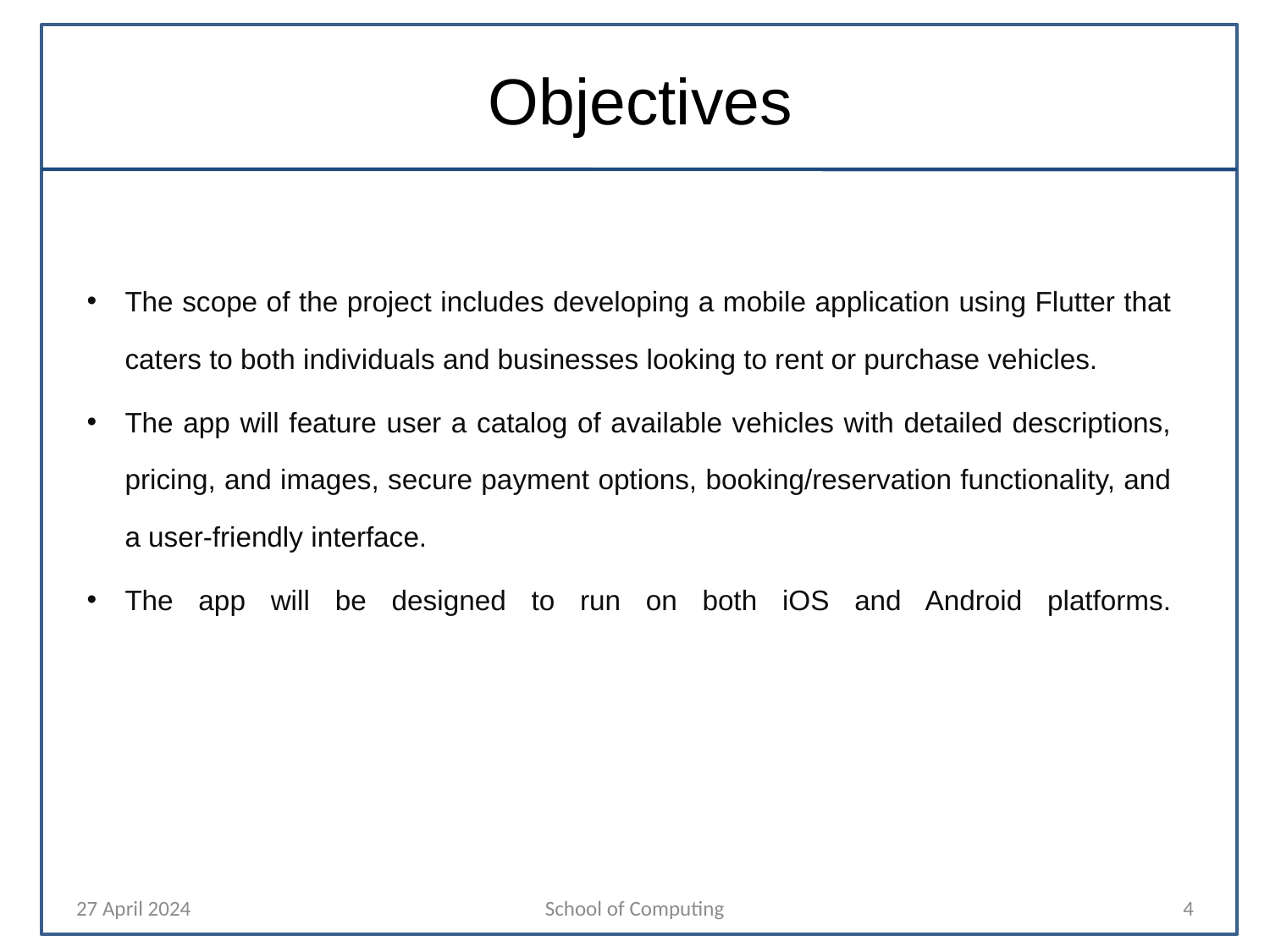

# Objectives
The scope of the project includes developing a mobile application using Flutter that caters to both individuals and businesses looking to rent or purchase vehicles.
The app will feature user a catalog of available vehicles with detailed descriptions, pricing, and images, secure payment options, booking/reservation functionality, and a user-friendly interface.
The app will be designed to run on both iOS and Android platforms.
27 April 2024
School of Computing
4